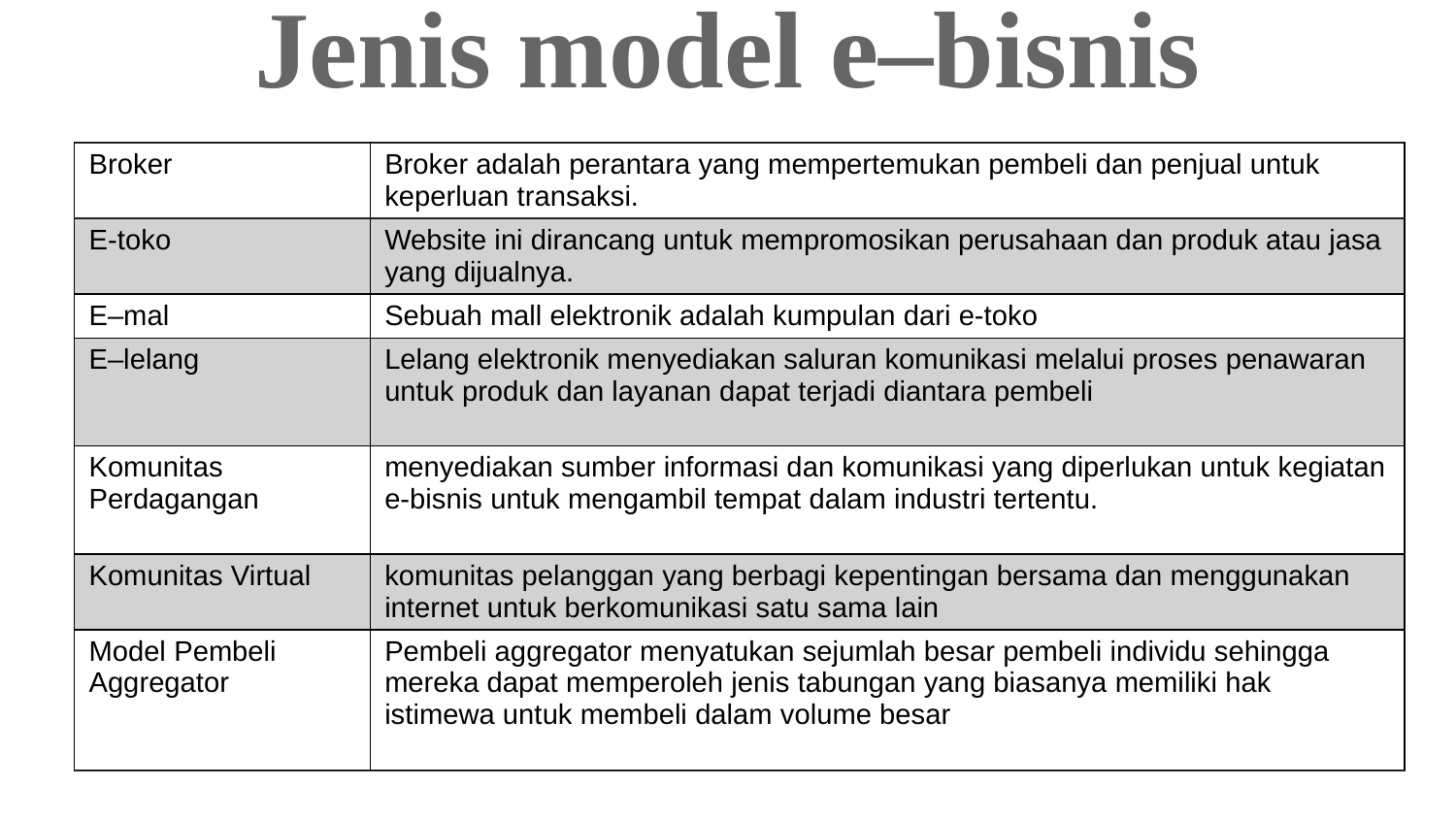

# Jenis model e–bisnis
| Broker | Broker adalah perantara yang mempertemukan pembeli dan penjual untuk keperluan transaksi. |
| --- | --- |
| E-toko | Website ini dirancang untuk mempromosikan perusahaan dan produk atau jasa yang dijualnya. |
| E–mal | Sebuah mall elektronik adalah kumpulan dari e-toko |
| E–lelang | Lelang elektronik menyediakan saluran komunikasi melalui proses penawaran untuk produk dan layanan dapat terjadi diantara pembeli |
| Komunitas Perdagangan | menyediakan sumber informasi dan komunikasi yang diperlukan untuk kegiatan e-bisnis untuk mengambil tempat dalam industri tertentu. |
| Komunitas Virtual | komunitas pelanggan yang berbagi kepentingan bersama dan menggunakan internet untuk berkomunikasi satu sama lain |
| Model Pembeli Aggregator | Pembeli aggregator menyatukan sejumlah besar pembeli individu sehingga mereka dapat memperoleh jenis tabungan yang biasanya memiliki hak istimewa untuk membeli dalam volume besar |